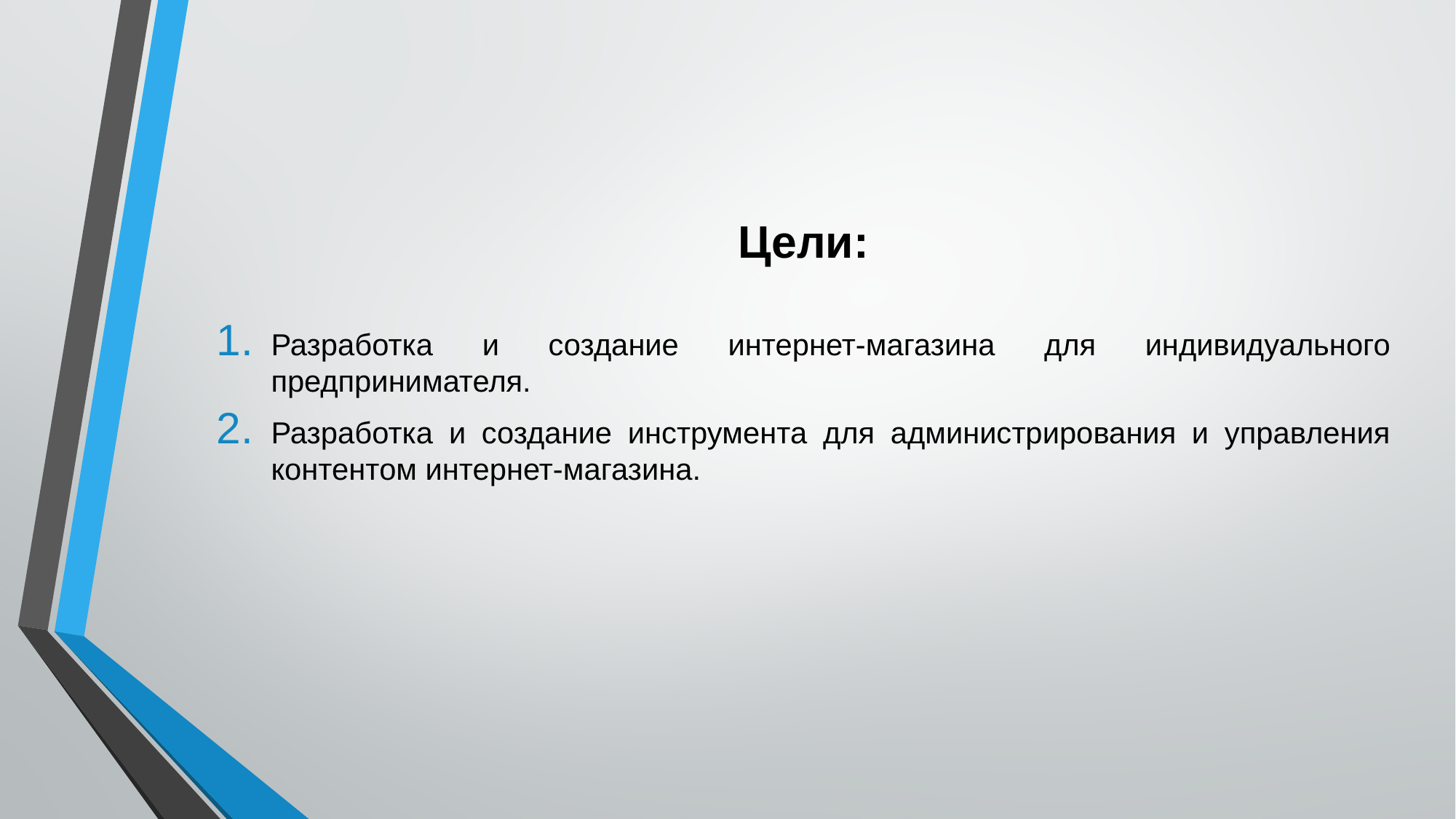

Цели:

Разработка и создание интернет-магазина для индивидуального предпринимателя.
Разработка и создание инструмента для администрирования и управления контентом интернет-магазина.